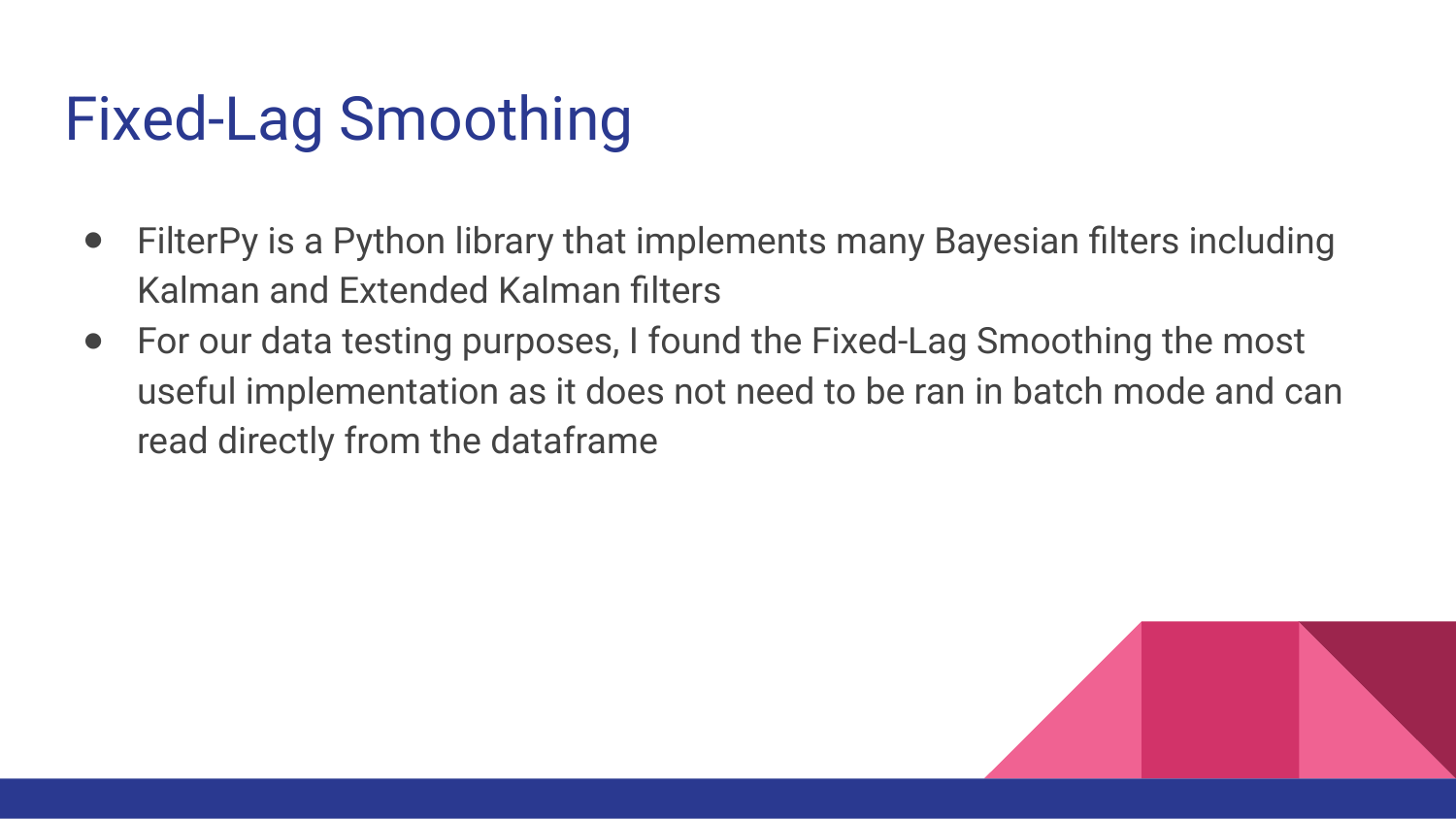

# Fixed-Lag Smoothing
FilterPy is a Python library that implements many Bayesian filters including Kalman and Extended Kalman filters
For our data testing purposes, I found the Fixed-Lag Smoothing the most useful implementation as it does not need to be ran in batch mode and can read directly from the dataframe